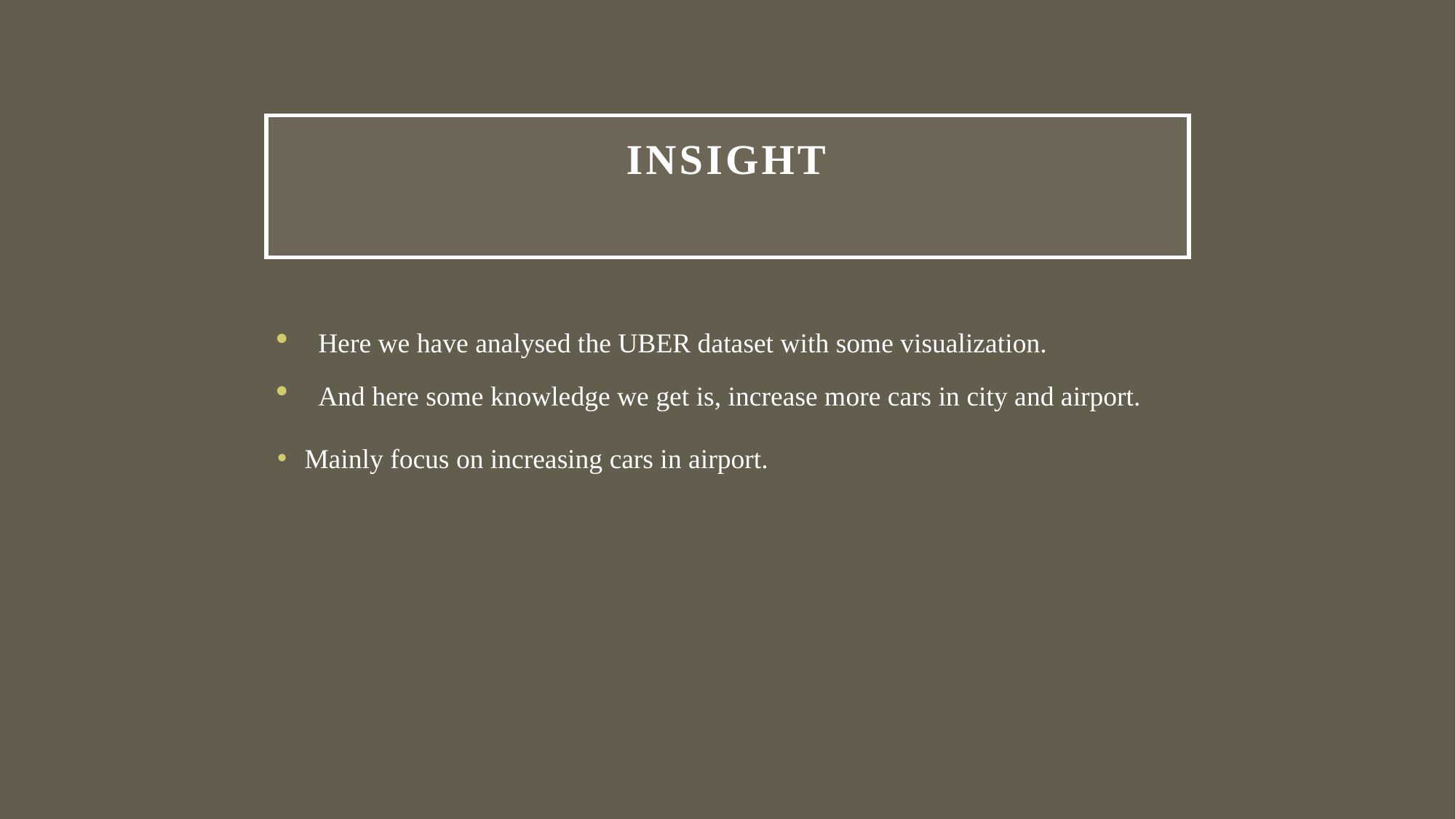

# INSIGHT
Here we have analysed the UBER dataset with some visualization.
And here some knowledge we get is, increase more cars in city and airport.
Mainly focus on increasing cars in airport.